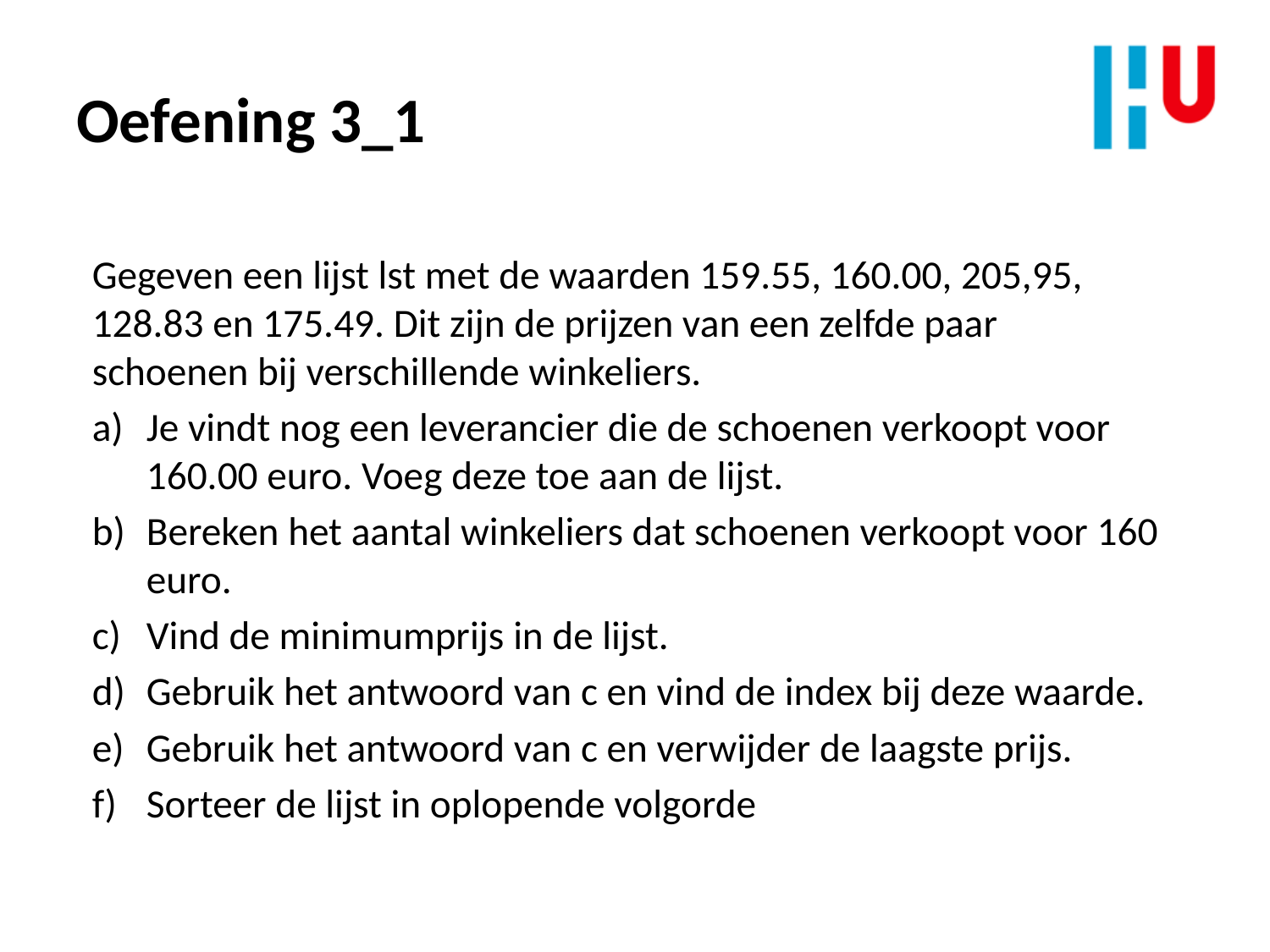

# Oefening 3_1
Gegeven een lijst lst met de waarden 159.55, 160.00, 205,95, 128.83 en 175.49. Dit zijn de prijzen van een zelfde paar schoenen bij verschillende winkeliers.
Je vindt nog een leverancier die de schoenen verkoopt voor 160.00 euro. Voeg deze toe aan de lijst.
Bereken het aantal winkeliers dat schoenen verkoopt voor 160 euro.
Vind de minimumprijs in de lijst.
Gebruik het antwoord van c en vind de index bij deze waarde.
Gebruik het antwoord van c en verwijder de laagste prijs.
Sorteer de lijst in oplopende volgorde